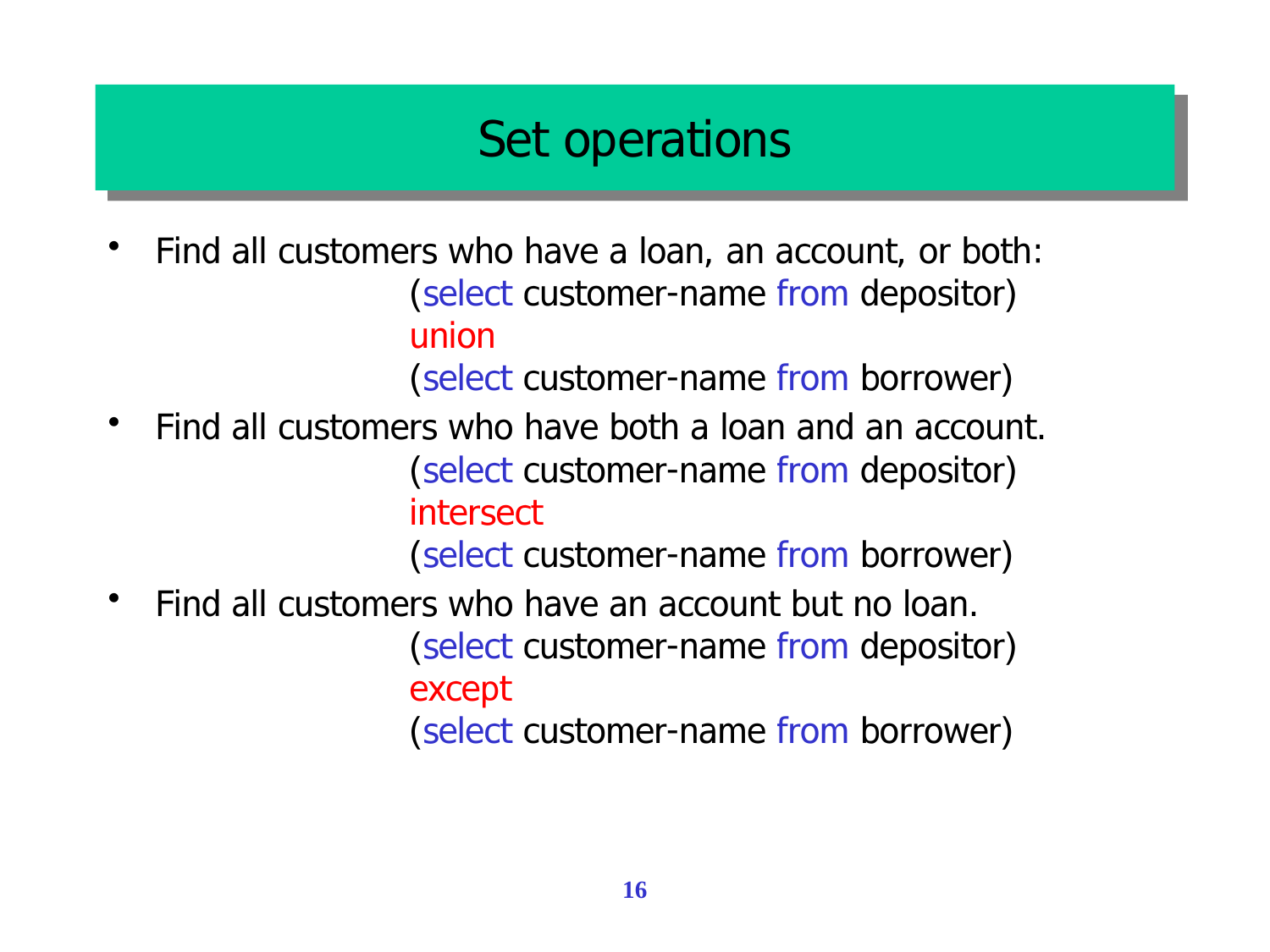

# Set operations
Find all customers who have a loan, an account, or both:
		(select customer-name from depositor)
		union
		(select customer-name from borrower)
Find all customers who have both a loan and an account.
		(select customer-name from depositor)
		intersect
		(select customer-name from borrower)
Find all customers who have an account but no loan.
		(select customer-name from depositor)
		except
		(select customer-name from borrower)
16